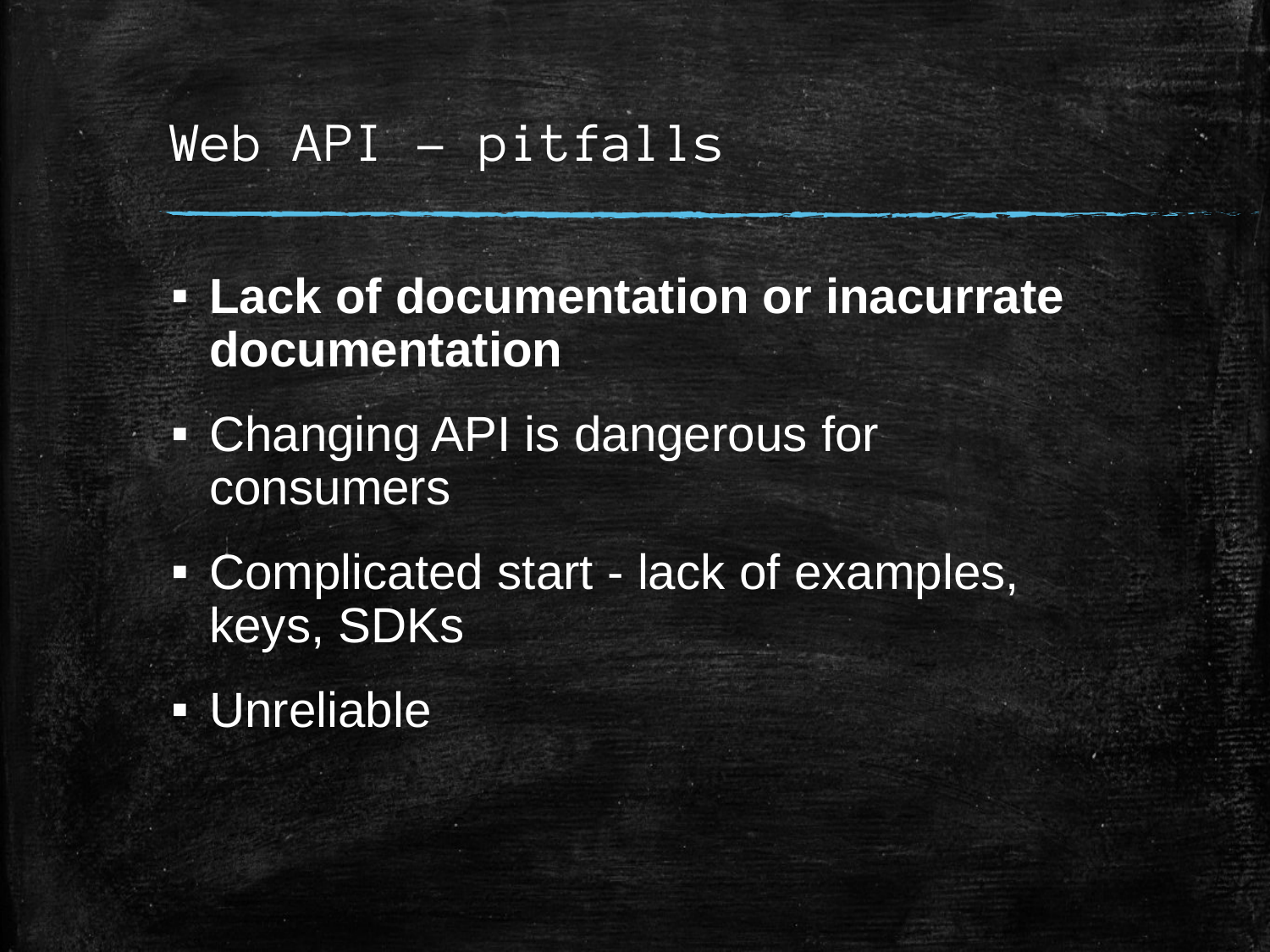

# Web API - pitfalls
Lack of documentation or inacurrate documentation
Changing API is dangerous for consumers
Complicated start - lack of examples, keys, SDKs
Unreliable